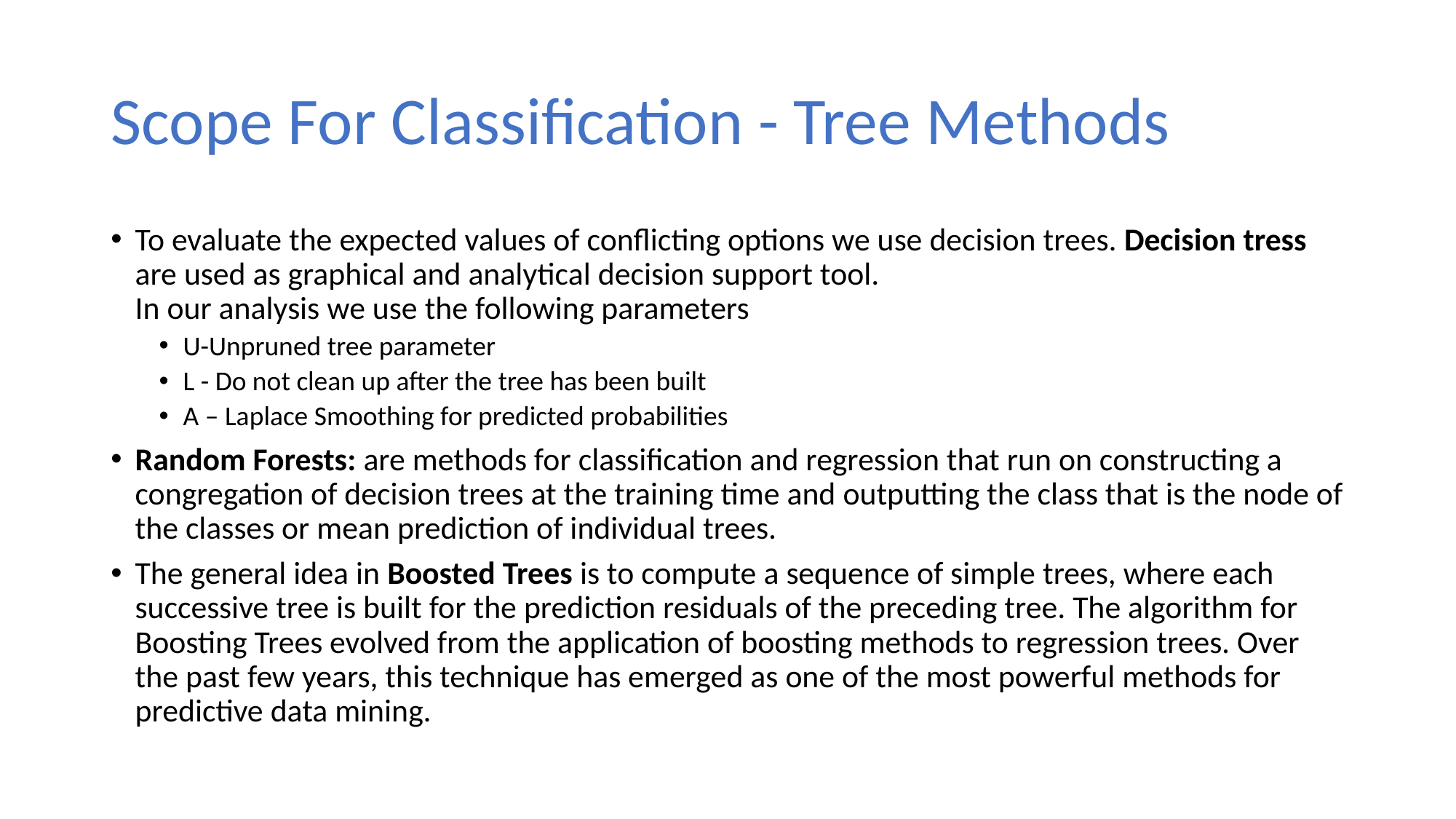

# Scope For Classification - Tree Methods
To evaluate the expected values of conflicting options we use decision trees. Decision tress are used as graphical and analytical decision support tool.
In our analysis we use the following parameters
U-Unpruned tree parameter
L - Do not clean up after the tree has been built
A – Laplace Smoothing for predicted probabilities
Random Forests: are methods for classification and regression that run on constructing a congregation of decision trees at the training time and outputting the class that is the node of the classes or mean prediction of individual trees.
The general idea in Boosted Trees is to compute a sequence of simple trees, where each successive tree is built for the prediction residuals of the preceding tree. The algorithm for Boosting Trees evolved from the application of boosting methods to regression trees. Over the past few years, this technique has emerged as one of the most powerful methods for predictive data mining.